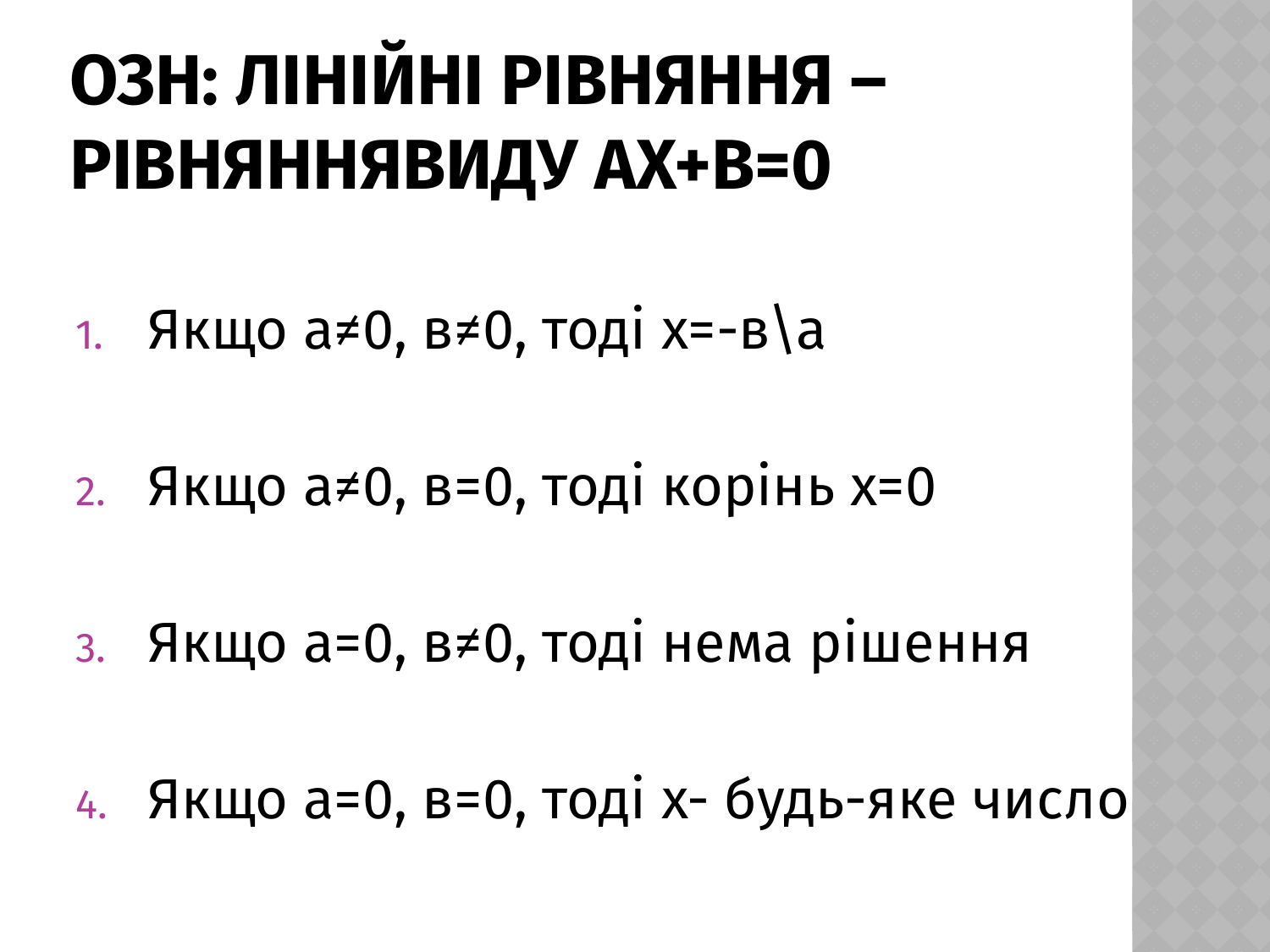

# ОЗН: Лінійні рівняння – рівняннявиду ах+в=0
Якщо а≠0, в≠0, тоді х=-в\а

Якщо а≠0, в=0, тоді корінь х=0

Якщо а=0, в≠0, тоді нема рішення

Якщо а=0, в=0, тоді х- будь-яке число